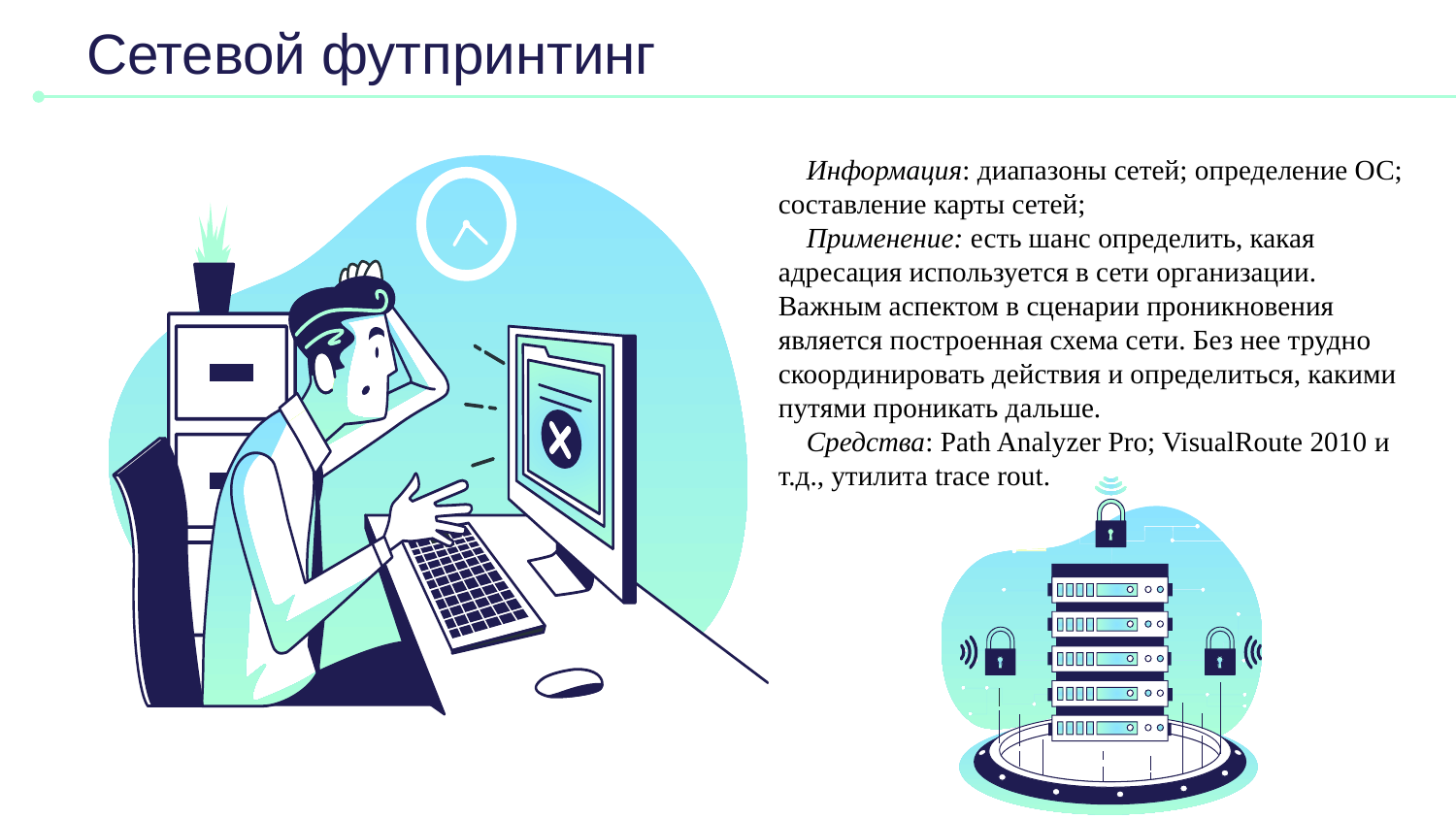

# Сетевой футпринтинг
    Информация: диапазоны сетей; определение ОС; составление карты сетей;
    Применение: есть шанс определить, какая адресация используется в сети организации. Важным аспектом в сценарии проникновения является построенная схема сети. Без нее трудно скоординировать действия и определиться, какими путями проникать дальше.
    Средства: Path Analyzer Pro; VisualRoute 2010 и т.д., утилита trace rout.